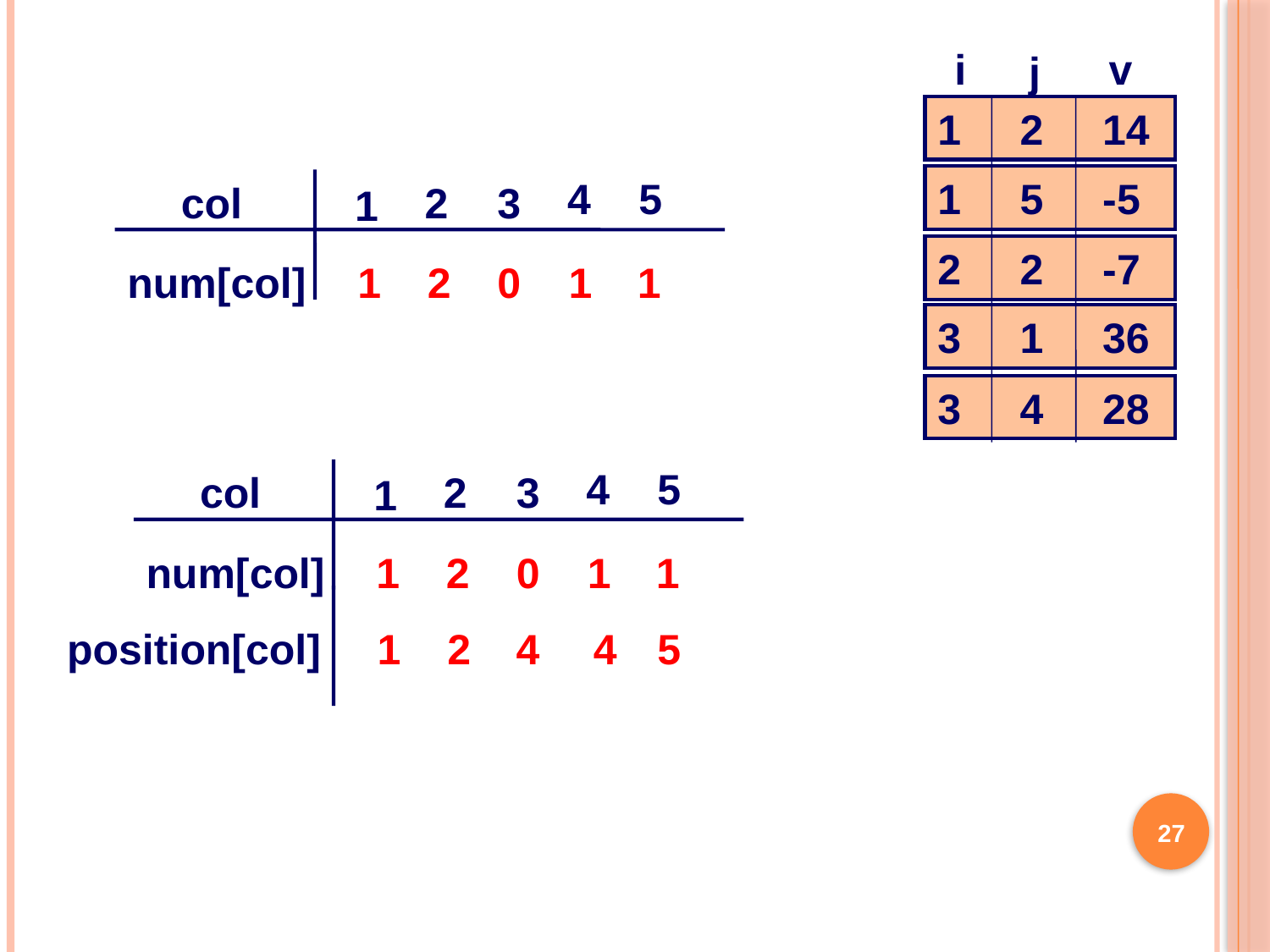

i
v
j
1     2     14

1     5     -5
2     2     -7
3     1     36
3     4     28
4
5
col

2
3
1

num[col]
0
1
0
1
2
0
0
1

1
0

4
5
col

2
3
1

num[col]
0
1
0
1
2
0
0
1

1
0

position[col]
1
2
4
4
5
27